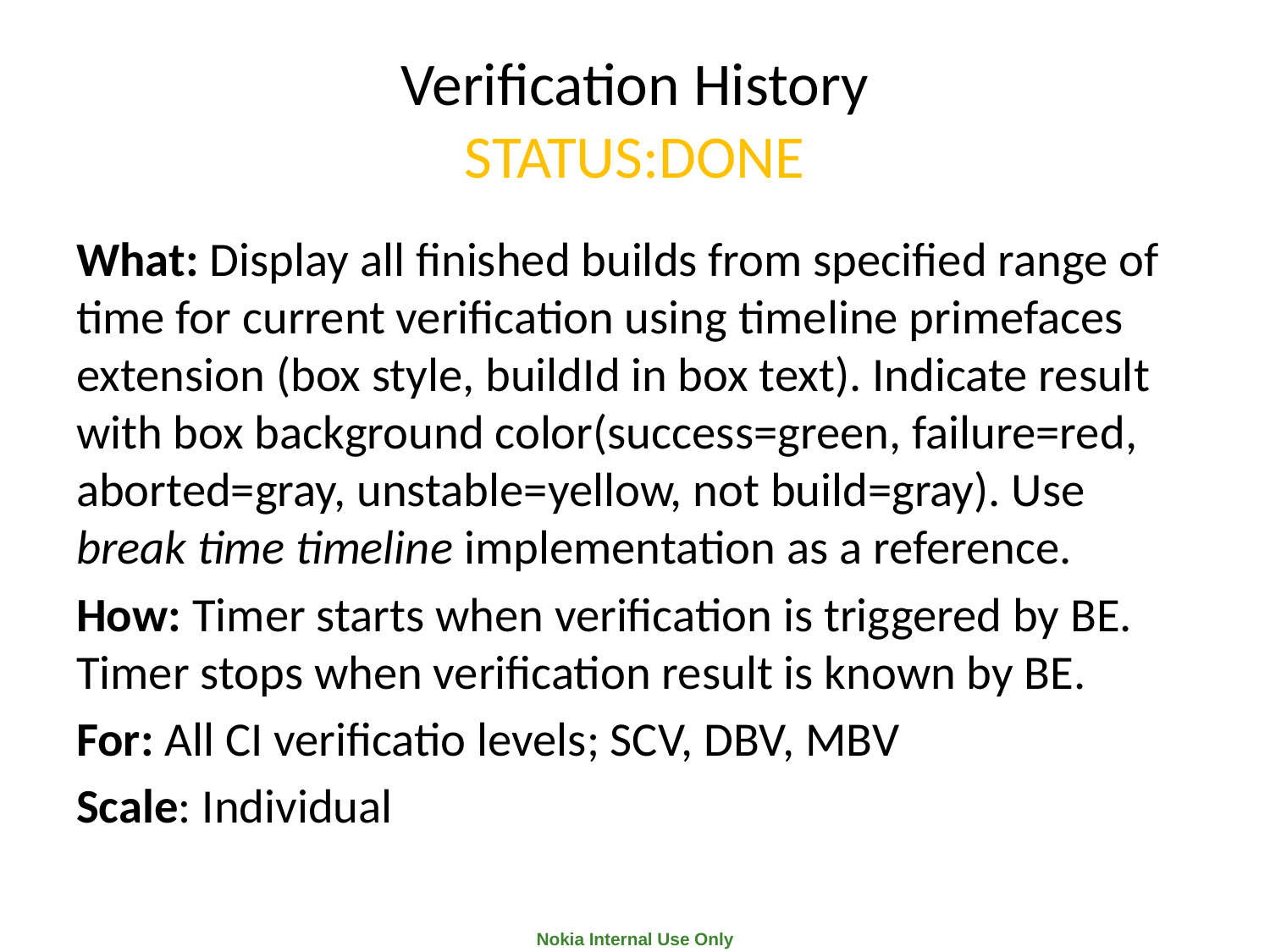

# Verification History STATUS:DONE
What: Display all finished builds from specified range of time for current verification using timeline primefaces extension (box style, buildId in box text). Indicate result with box background color(success=green, failure=red, aborted=gray, unstable=yellow, not build=gray). Use break time timeline implementation as a reference.
How: Timer starts when verification is triggered by BE. Timer stops when verification result is known by BE.
For: All CI verificatio levels; SCV, DBV, MBV
Scale: Individual